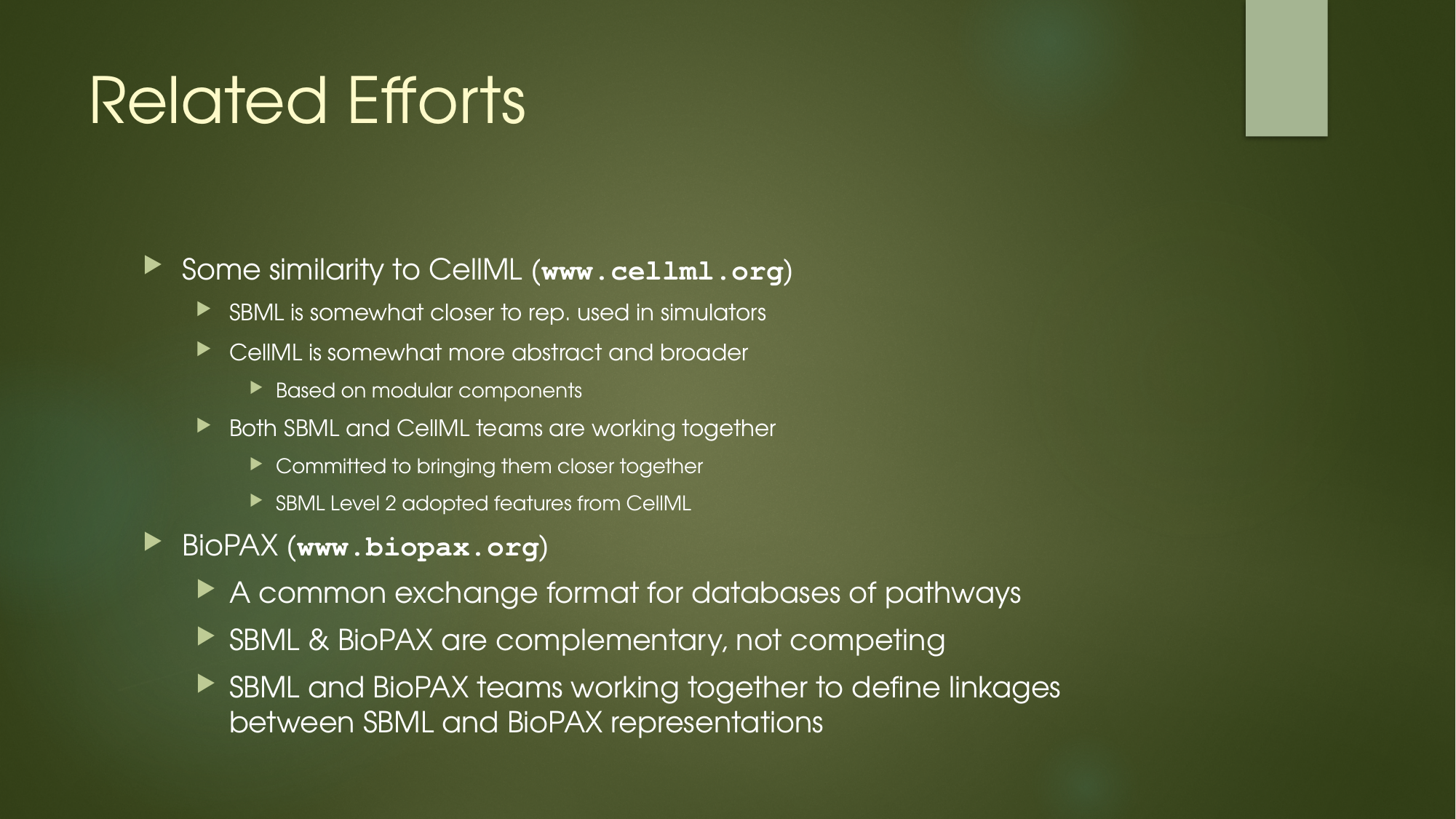

# Related Efforts
Some similarity to CellML (www.cellml.org)
SBML is somewhat closer to rep. used in simulators
CellML is somewhat more abstract and broader
Based on modular components
Both SBML and CellML teams are working together
Committed to bringing them closer together
SBML Level 2 adopted features from CellML
BioPAX (www.biopax.org)
A common exchange format for databases of pathways
SBML & BioPAX are complementary, not competing
SBML and BioPAX teams working together to define linkages between SBML and BioPAX representations